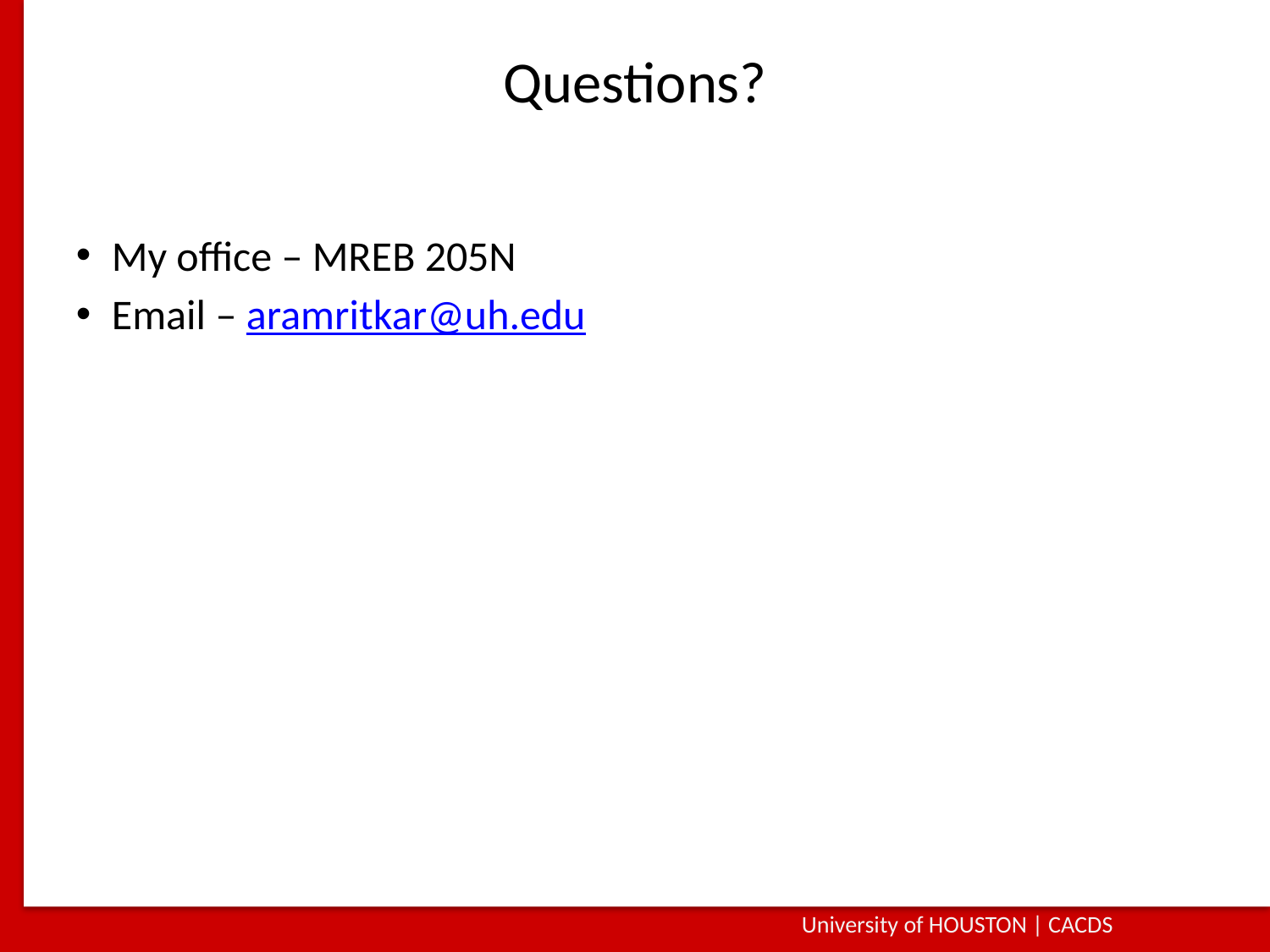

# Questions?
My office – MREB 205N
Email – aramritkar@uh.edu